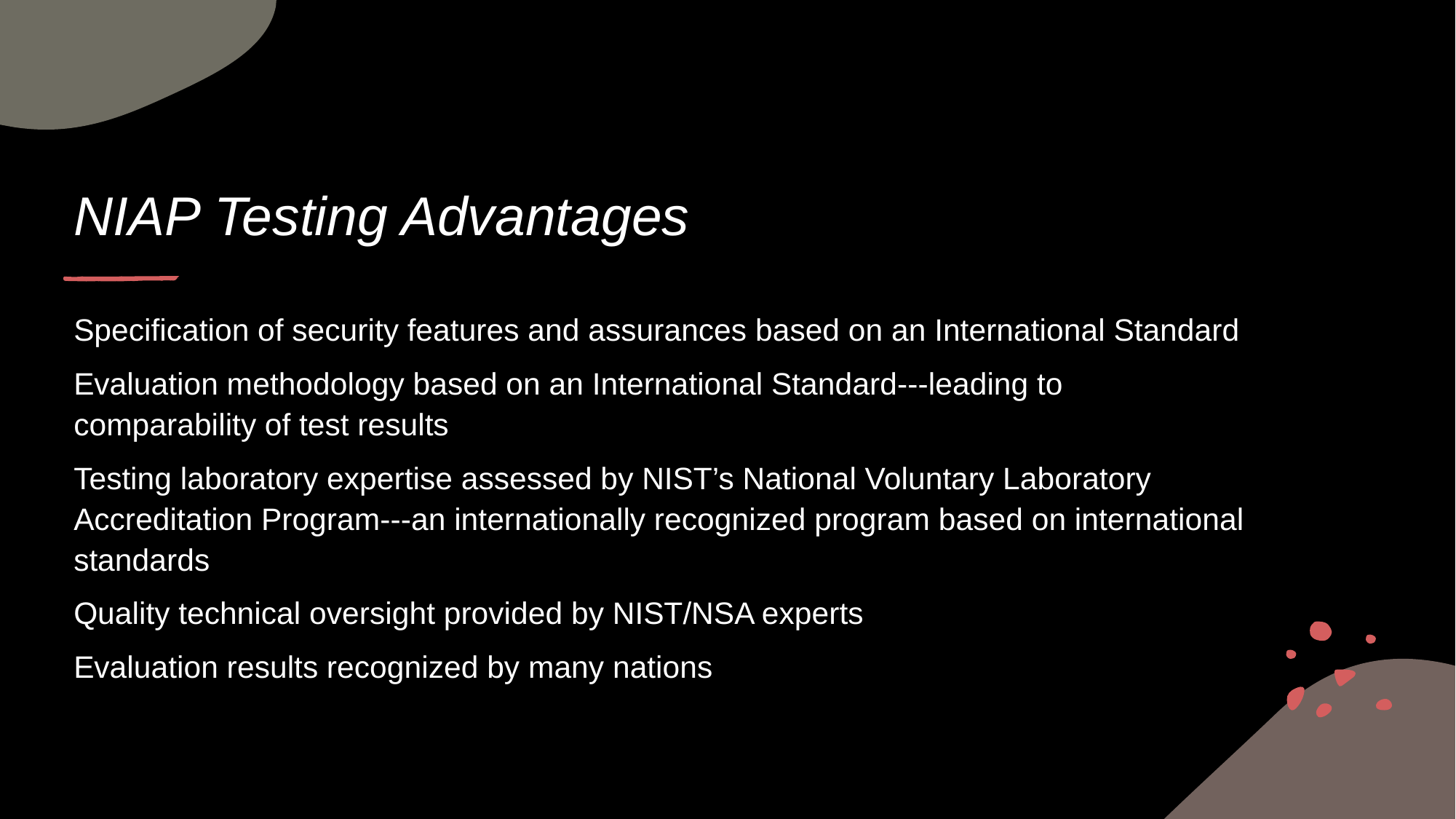

# NIAP Testing Advantages
Specification of security features and assurances based on an International Standard
Evaluation methodology based on an International Standard---leading to comparability of test results
Testing laboratory expertise assessed by NIST’s National Voluntary Laboratory Accreditation Program---an internationally recognized program based on international standards
Quality technical oversight provided by NIST/NSA experts
Evaluation results recognized by many nations